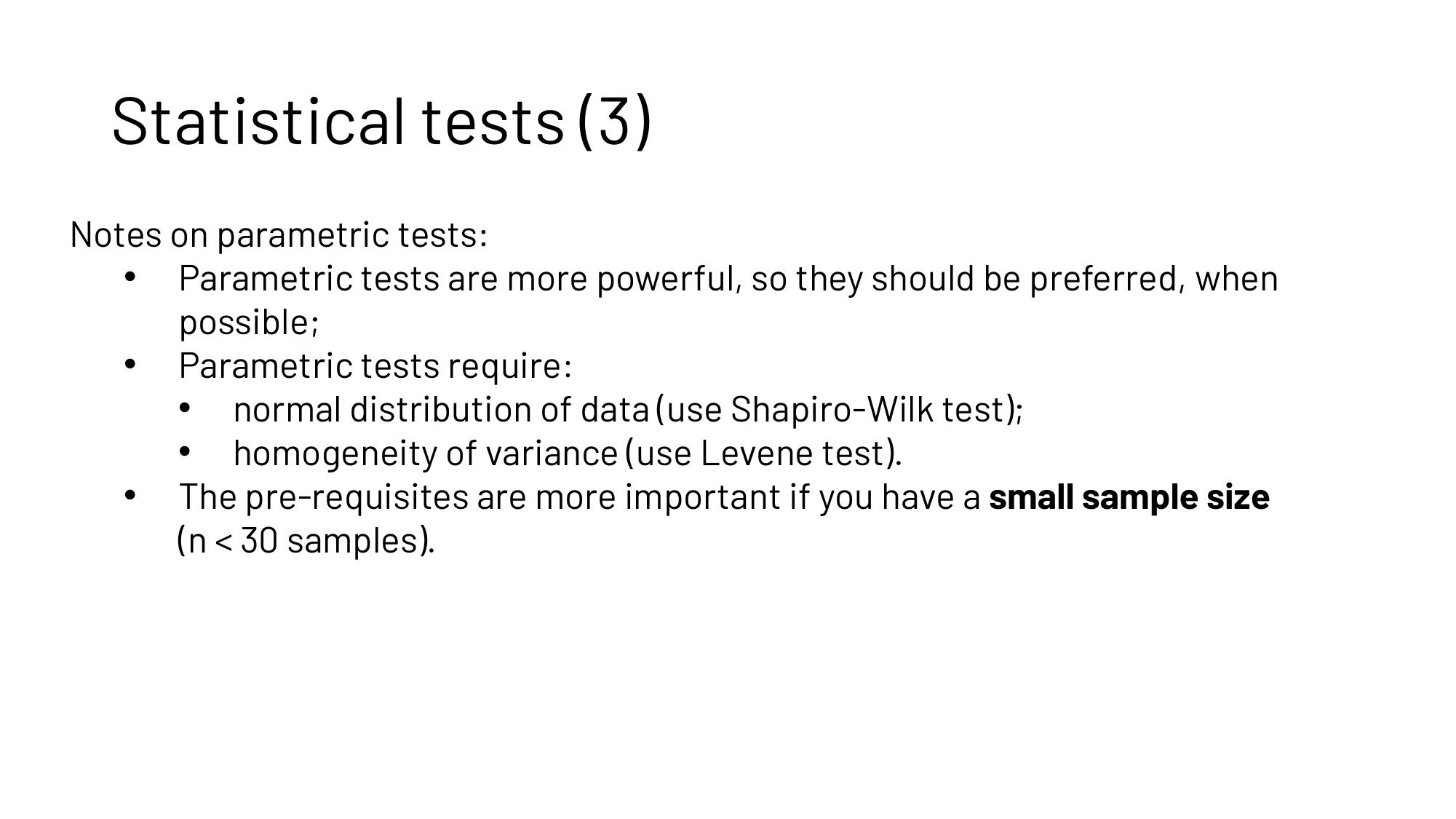

# Statistical tests (3)
Notes on parametric tests:
Parametric tests are more powerful, so they should be preferred, when possible;
Parametric tests require:
normal distribution of data (use Shapiro-Wilk test);
homogeneity of variance (use Levene test).
The pre-requisites are more important if you have a small sample size (n < 30 samples).